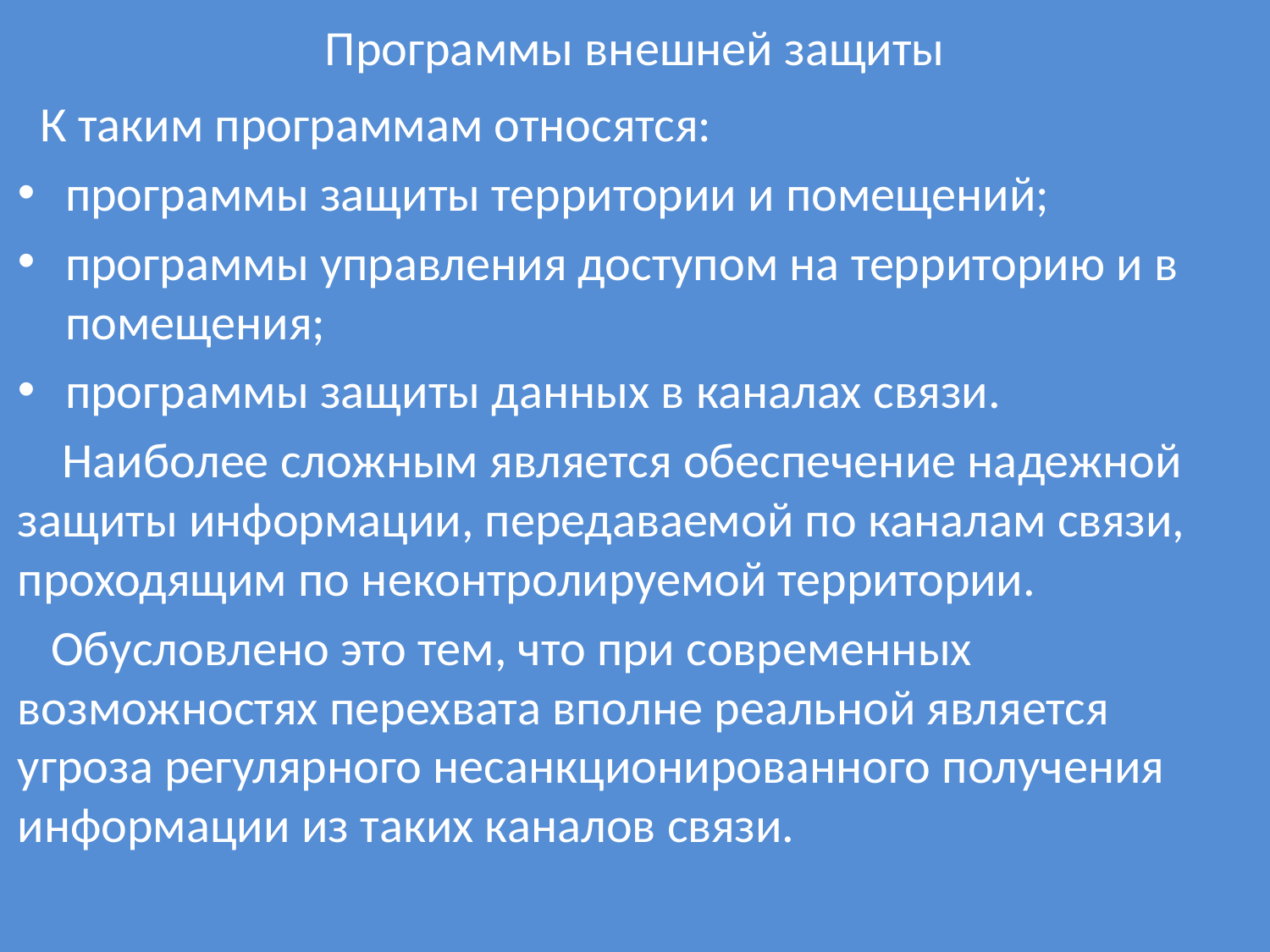

# Программы внешней защиты
  К таким программам относятся:
программы защиты территории и помещений;
программы управления доступом на территорию и в помещения;
программы защиты данных в каналах связи.
    Наиболее сложным является обеспечение надежной защиты информации, передаваемой по каналам связи, проходящим по неконтролируемой территории.
   Обусловлено это тем, что при современных возможностях перехвата вполне реальной является угроза регулярного несанкционированного получения информации из таких каналов связи.